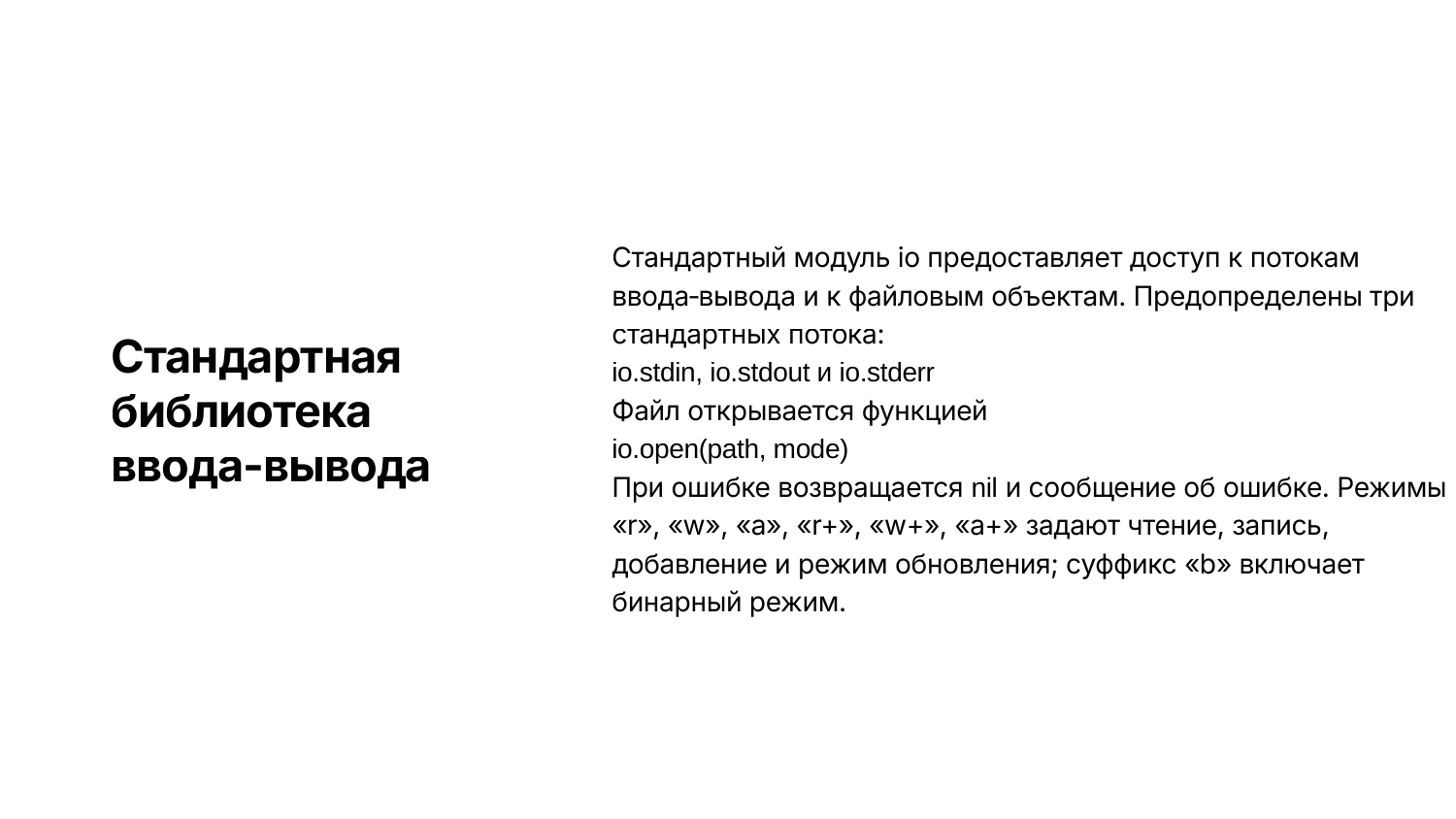

Стандартный модуль io предоставляет доступ к потокам ввода‑вывода и к файловым объектам. Предопределены три стандартных потока:
io.stdin, io.stdout и io.stderr
Файл открывается функцией
io.open(path, mode)
При ошибке возвращается nil и сообщение об ошибке. Режимы «r», «w», «a», «r+», «w+», «a+» задают чтение, запись, добавление и режим обновления; суффикс «b» включает бинарный режим.
Стандартная библиотека
ввода-вывода